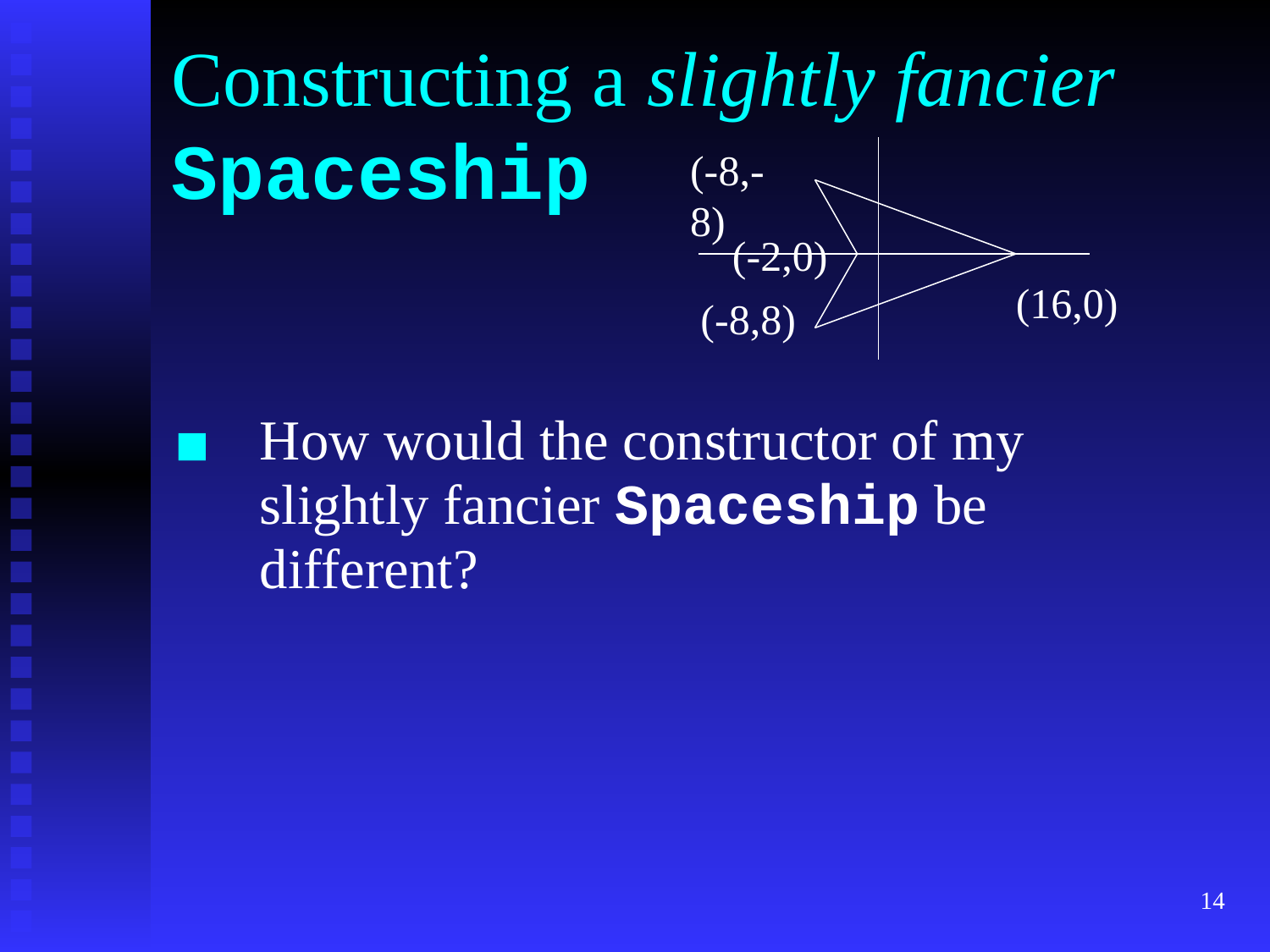

# Constructing a slightly fancier Spaceship
(-8,-8)
(-2,0)
(16,0)
(-8,8)
How would the constructor of my slightly fancier Spaceship be different?
14